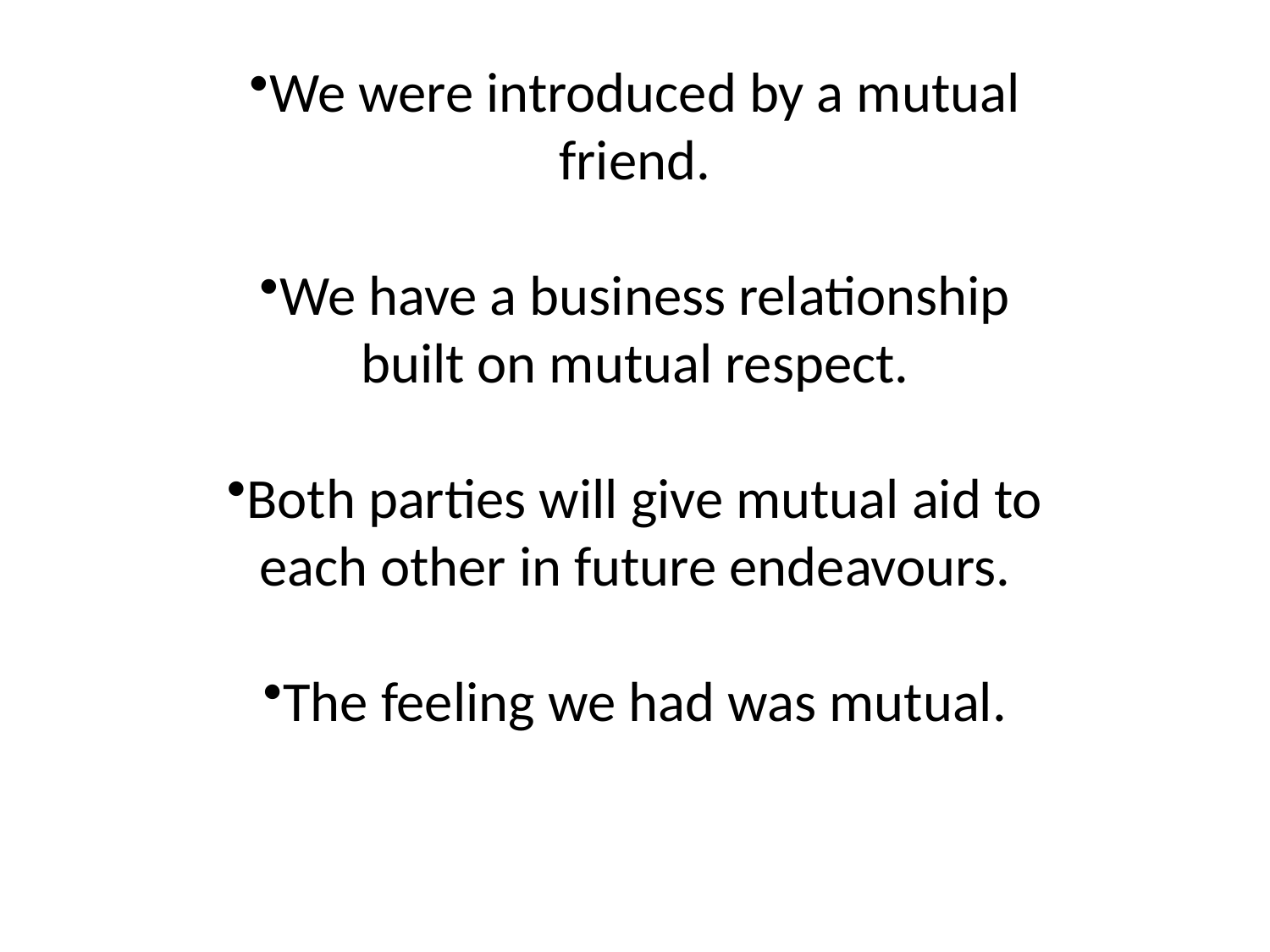

We were introduced by a mutual friend.

We have a business relationship built on mutual respect.

Both parties will give mutual aid to each other in future endeavours.

The feeling we had was mutual.